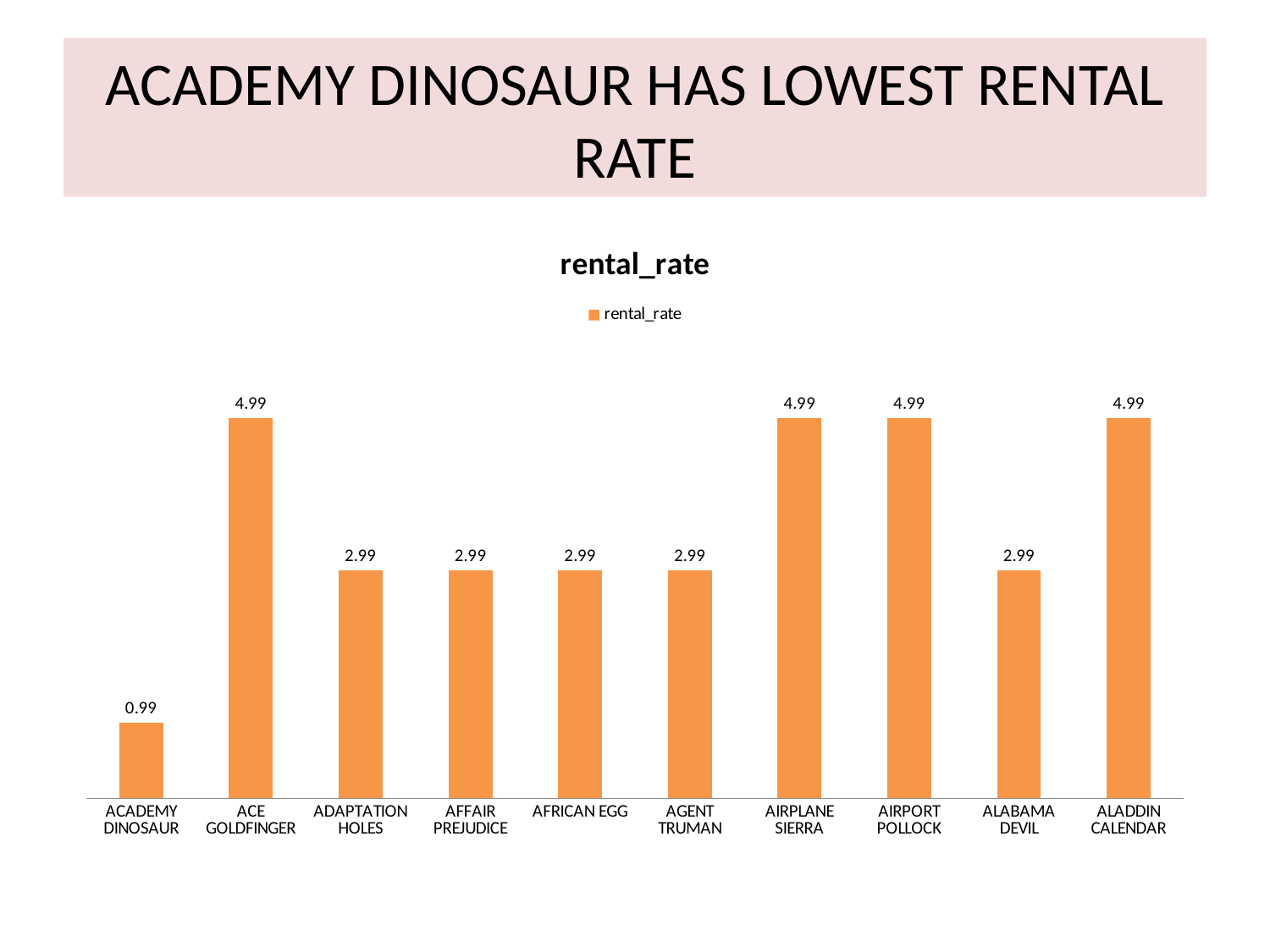

# ACADEMY DINOSAUR HAS LOWEST RENTAL RATE

### Chart:

| Category | rental_rate |
|---|---|
| ACADEMY DINOSAUR | 0.99 |
| ACE GOLDFINGER | 4.99 |
| ADAPTATION HOLES | 2.99 |
| AFFAIR PREJUDICE | 2.99 |
| AFRICAN EGG | 2.99 |
| AGENT TRUMAN | 2.99 |
| AIRPLANE SIERRA | 4.99 |
| AIRPORT POLLOCK | 4.99 |
| ALABAMA DEVIL | 2.99 |
| ALADDIN CALENDAR | 4.99 |